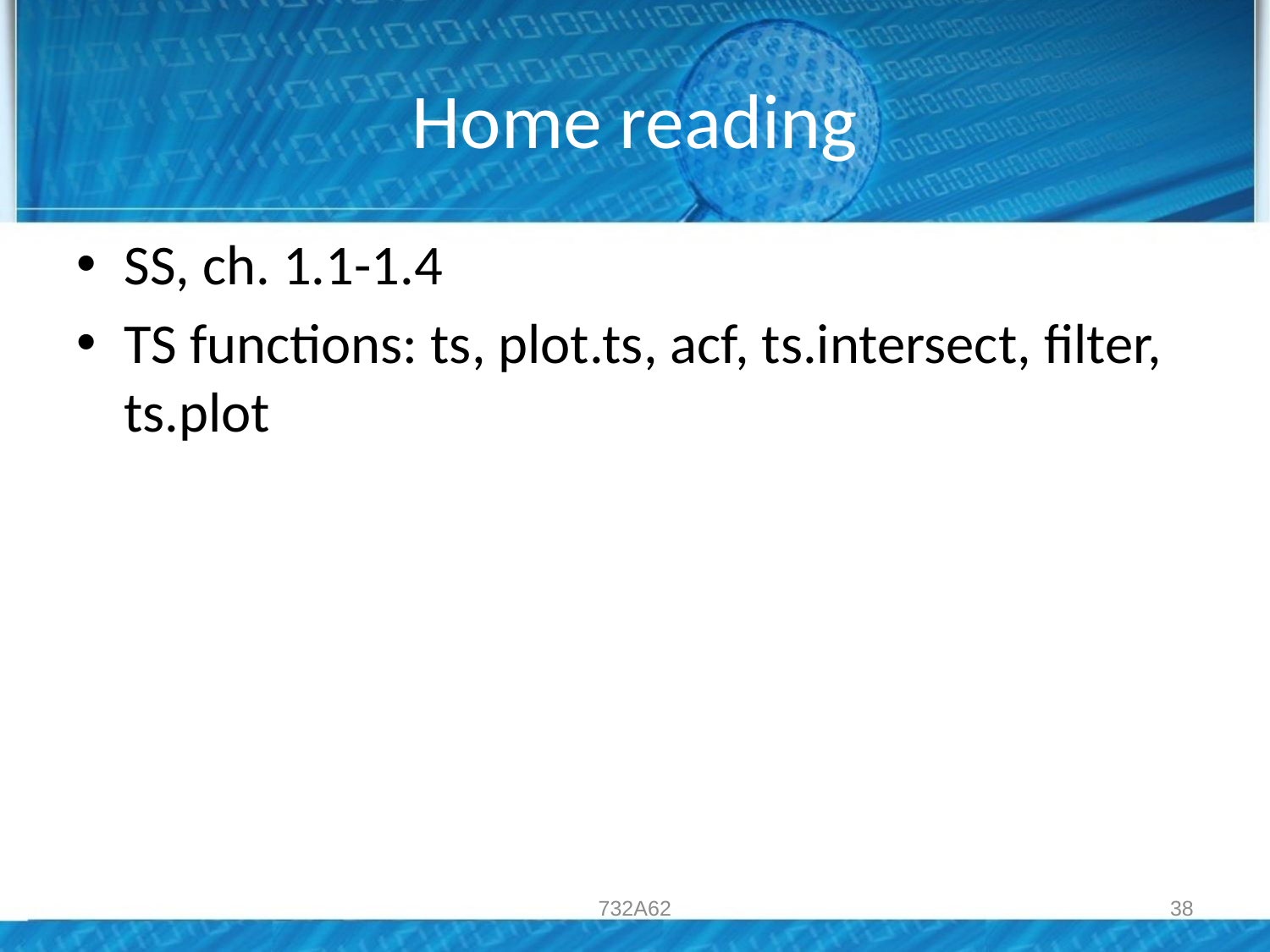

# Home reading
SS, ch. 1.1-1.4
TS functions: ts, plot.ts, acf, ts.intersect, filter, ts.plot
732A62
38